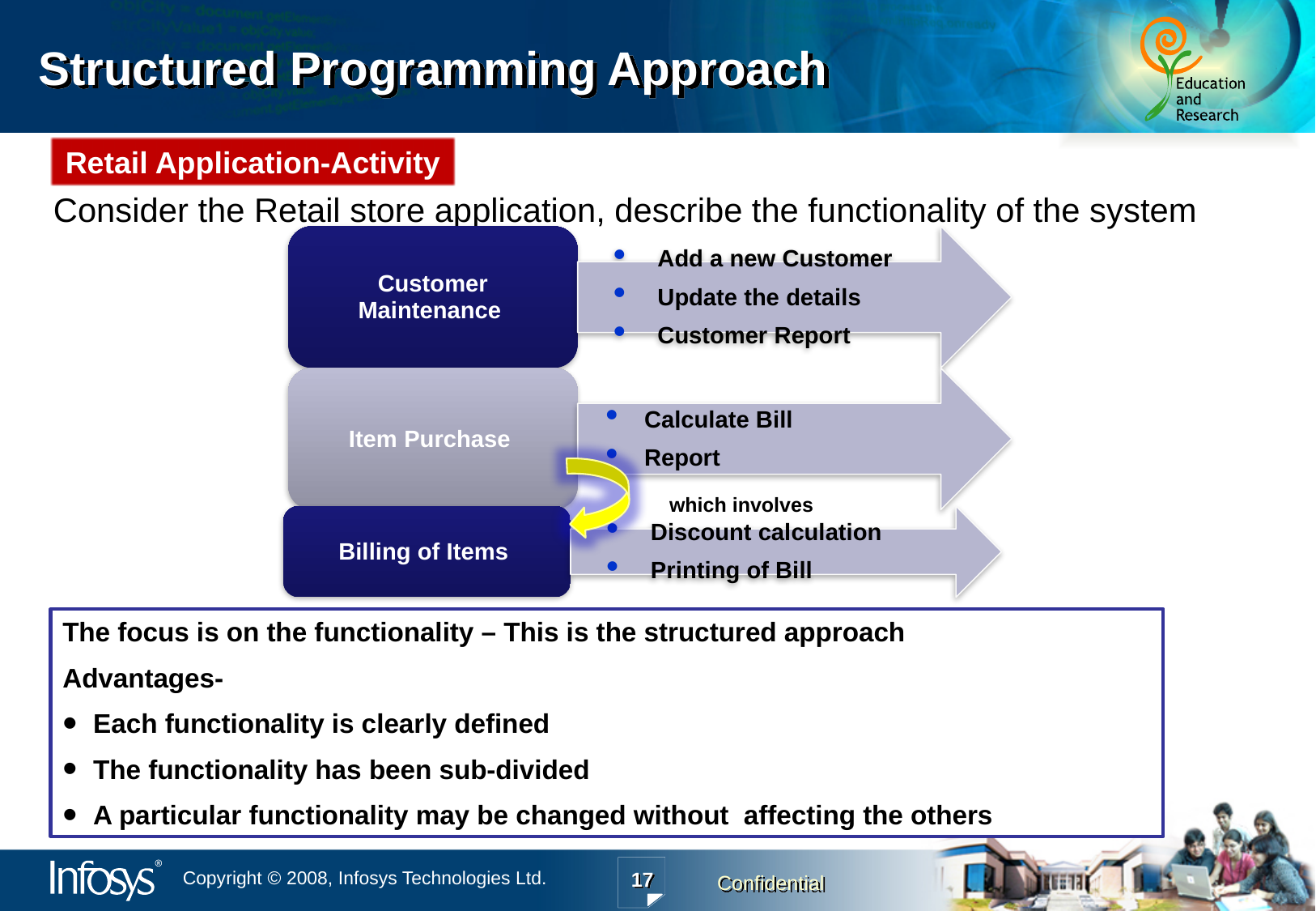

# Structured Programming Approach
Retail Application-Activity
Consider the Retail store application, describe the functionality of the system

Customer Maintenance
Add a new Customer
Item Purchase
Update the details
Customer Report
Calculate Bill
Report

which involves
Discount calculation
Billing of Items
Printing of Bill
The focus is on the functionality – This is the structured approach
Advantages-
Each functionality is clearly defined
The functionality has been sub-divided
A particular functionality may be changed without  affecting the others
17